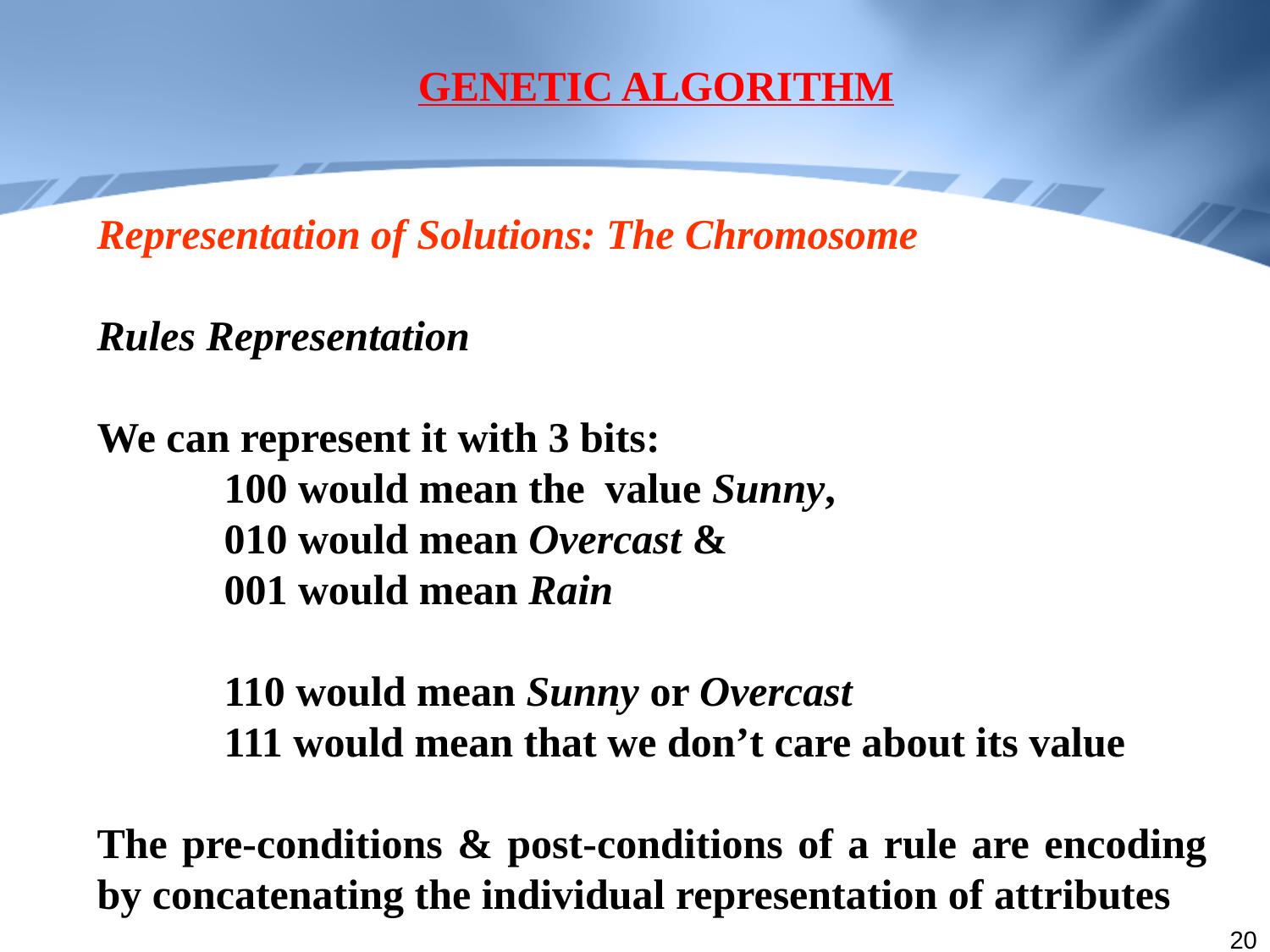

GENETIC ALGORITHM
Representation of Solutions: The Chromosome

Rules Representation

We can represent it with 3 bits:
	100 would mean the 	value Sunny,
	010 would mean Overcast &
	001 would mean Rain

	110 would mean Sunny or Overcast
	111 would mean that we don’t care about its value

The pre-conditions & post-conditions of a rule are encoding by concatenating the individual representation of attributes
20